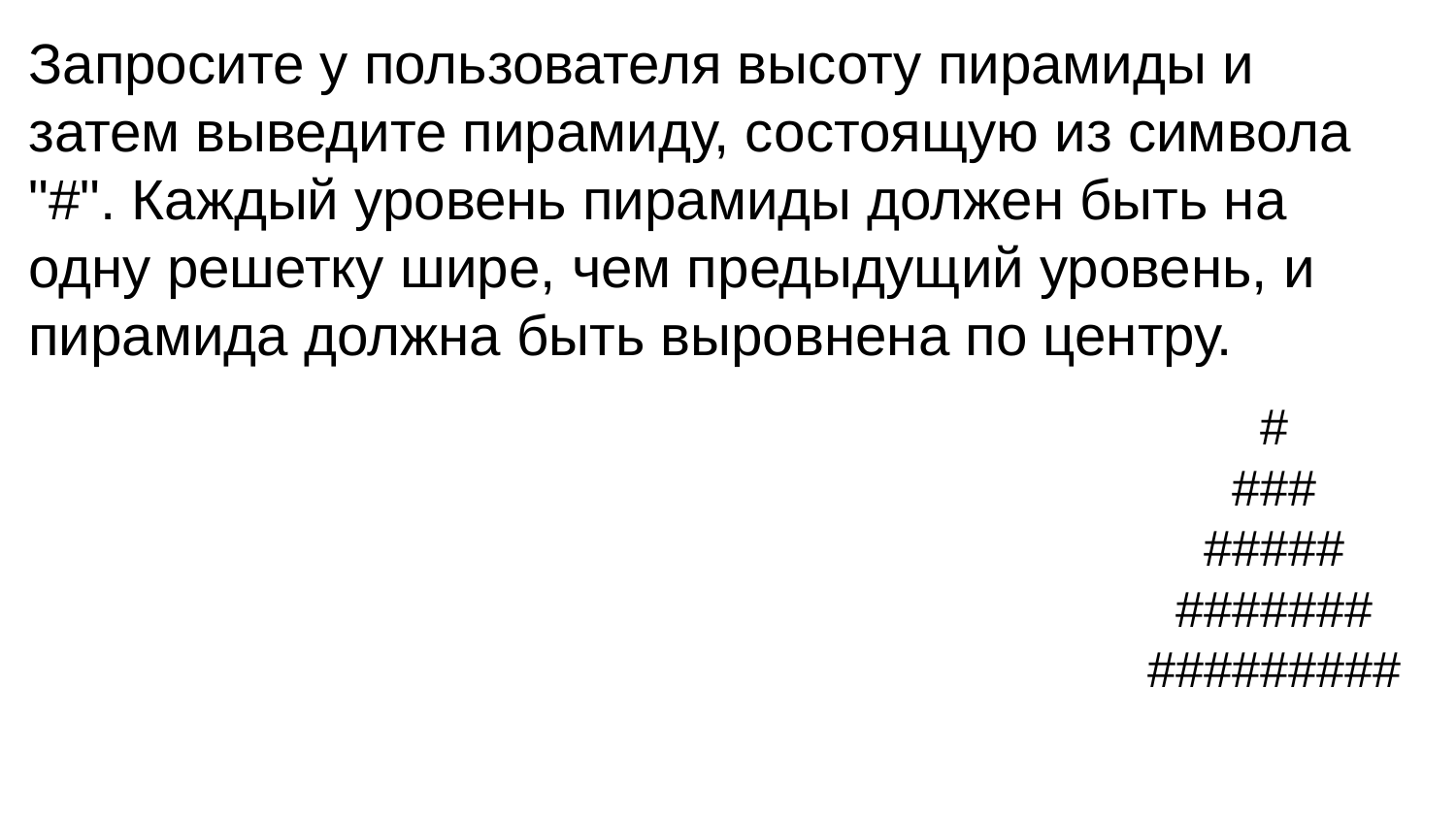

Запросите у пользователя высоту пирамиды и затем выведите пирамиду, состоящую из символа "#". Каждый уровень пирамиды должен быть на одну решетку шире, чем предыдущий уровень, и пирамида должна быть выровнена по центру.
        #
      ###
    #####
  #######
#########